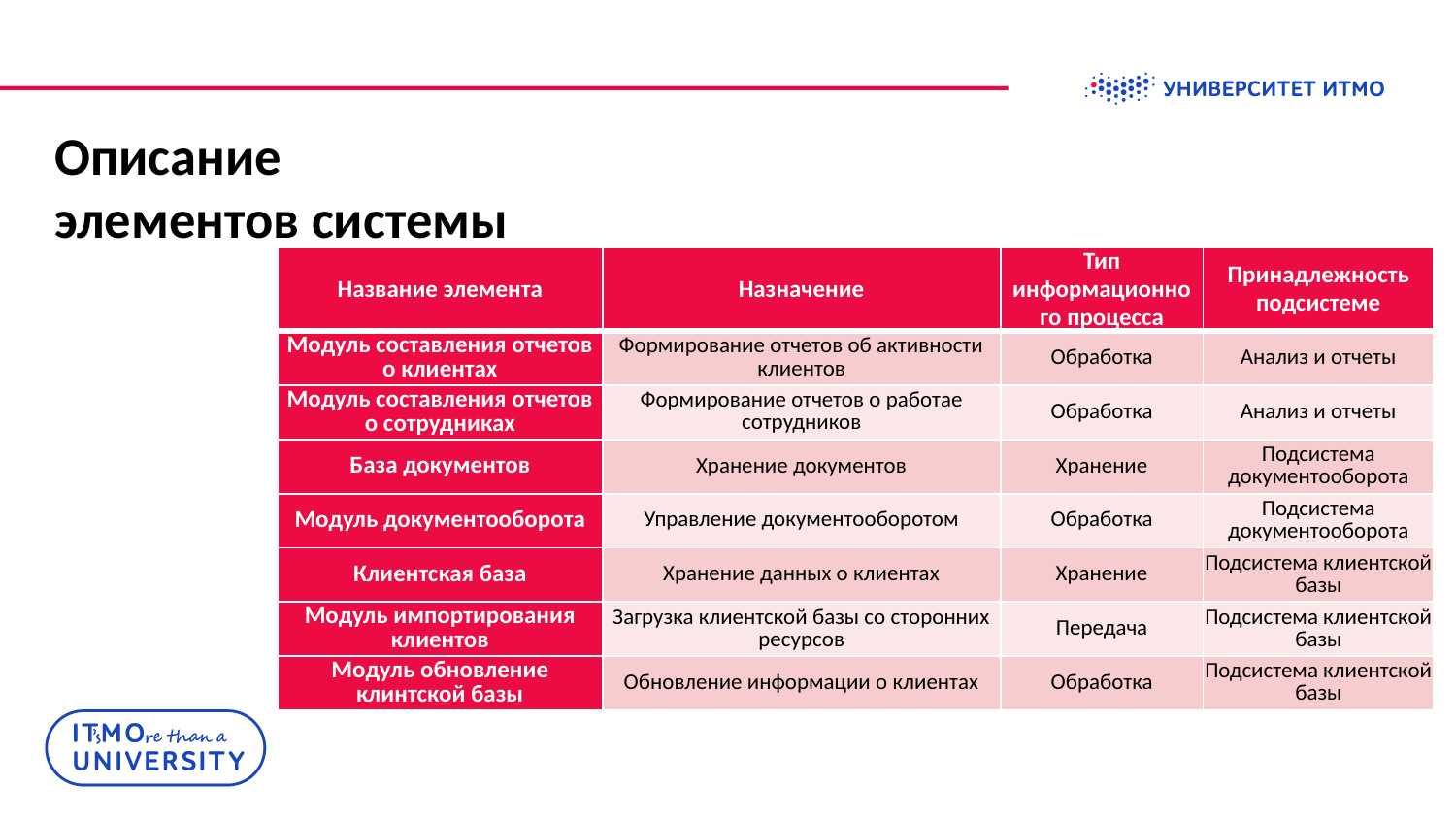

# Описание элементов системы
| Название элемента | Назначение | Тип информационного процесса | Принадлежность подсистеме |
| --- | --- | --- | --- |
| Модуль составления отчетов о клиентах | Формирование отчетов об активности клиентов | Обработка | Анализ и отчеты |
| Модуль составления отчетов о сотрудниках | Формирование отчетов о работае сотрудников | Обработка | Анализ и отчеты |
| База документов | Хранение документов | Хранение | Подсистема документооборота |
| Модуль документооборота | Управление документооборотом | Обработка | Подсистема документооборота |
| Клиентская база | Хранение данных о клиентах | Хранение | Подсистема клиентской базы |
| Модуль импортирования клиентов | Загрузка клиентской базы со сторонних ресурсов | Передача | Подсистема клиентской базы |
| Модуль обновление клинтской базы | Обновление информации о клиентах | Обработка | Подсистема клиентской базы |